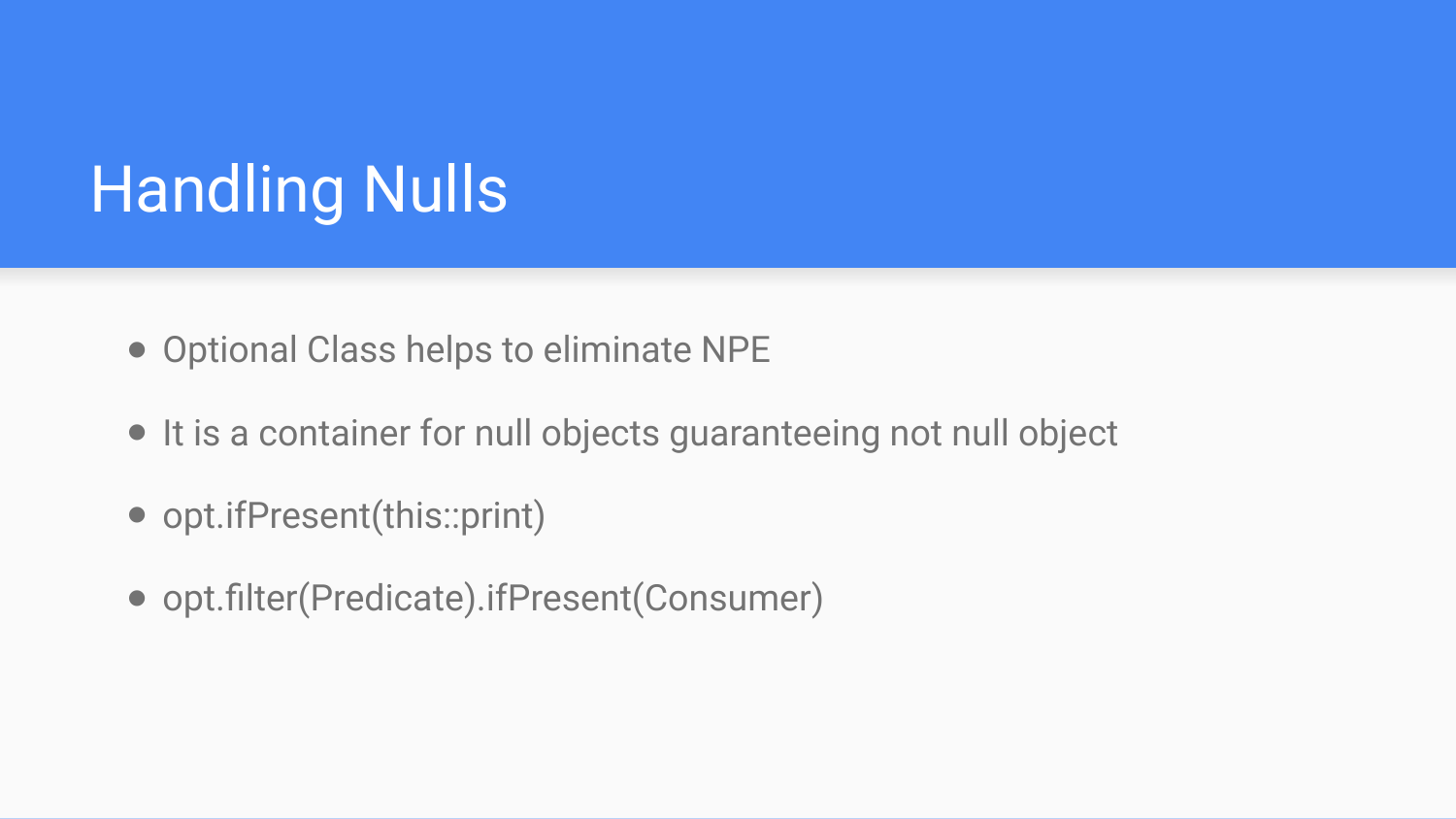

# Handling Nulls
Optional Class helps to eliminate NPE
It is a container for null objects guaranteeing not null object
opt.ifPresent(this::print)
opt.filter(Predicate).ifPresent(Consumer)